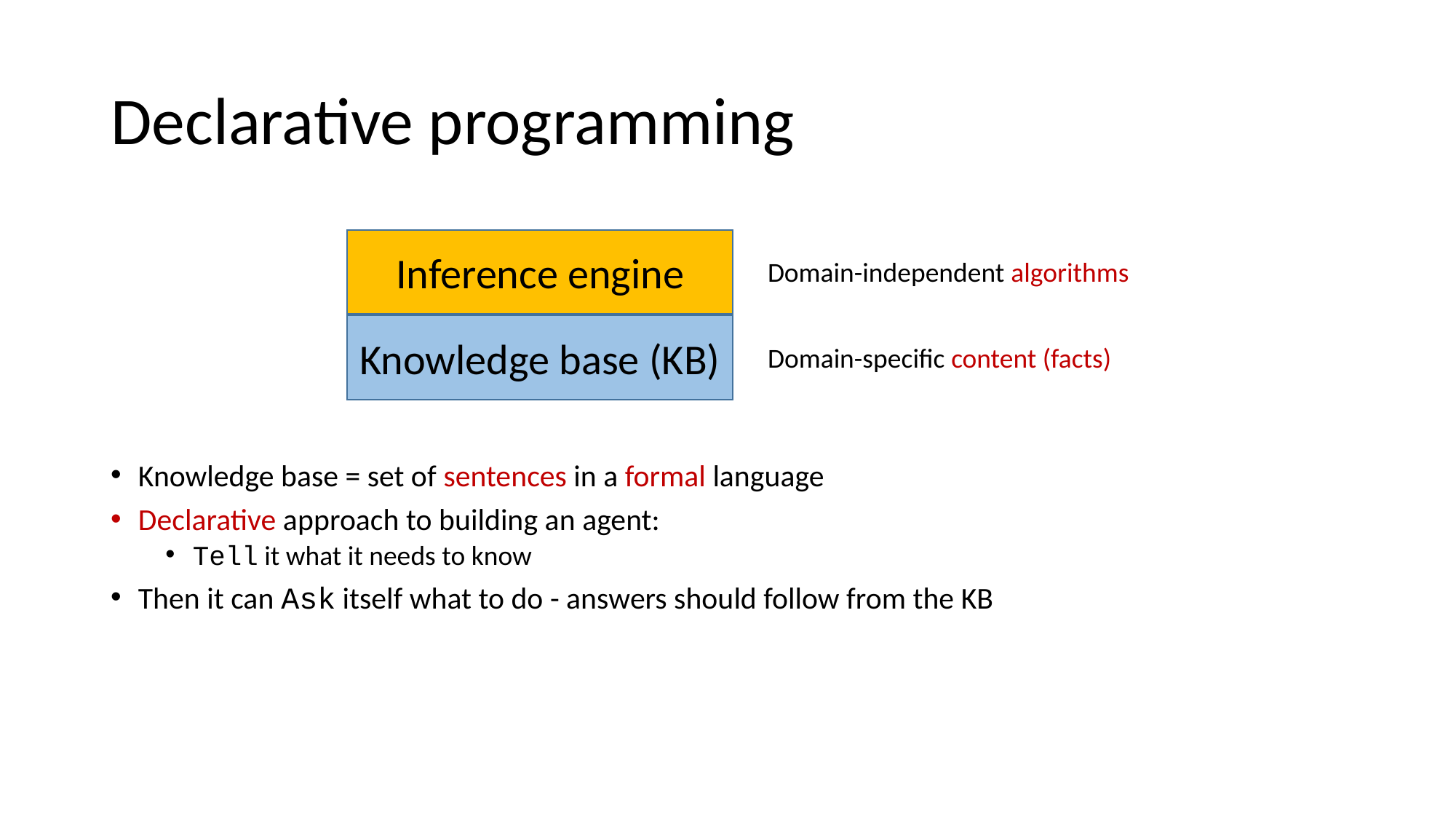

# Declarative programming
Inference engine
Domain-independent algorithms
Knowledge base (KB)
Domain-specific content (facts)
Knowledge base = set of sentences in a formal language
Declarative approach to building an agent:
Tell it what it needs to know
Then it can Ask itself what to do - answers should follow from the KB